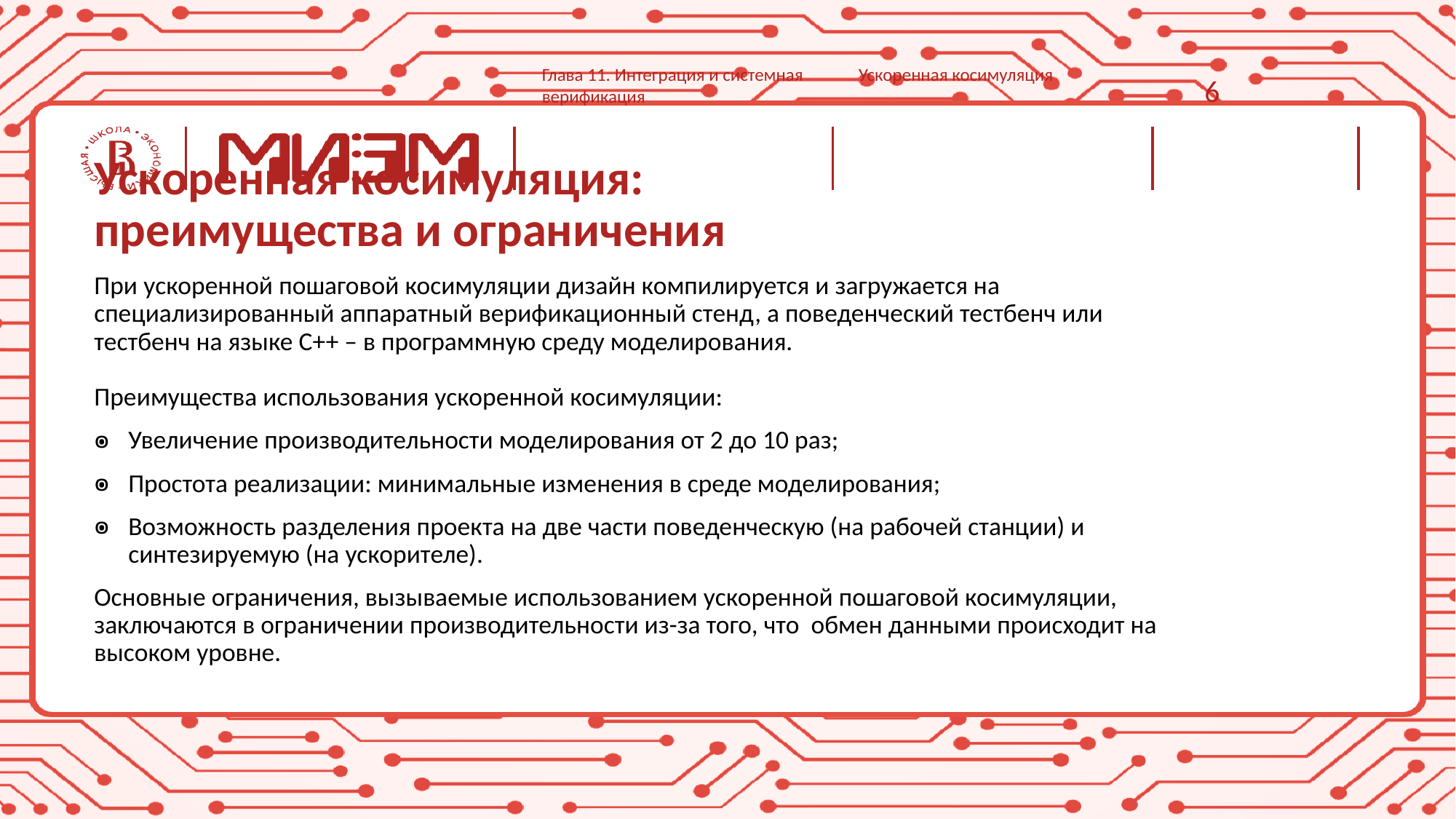

Глава 11. Интеграция и системная верификация
Ускоренная косимуляция
6
# Ускоренная косимуляция: преимущества и ограничения
При ускоренной пошаговой косимуляции дизайн компилируется и загружается на специализированный аппаратный верификационный стенд, а поведенческий тестбенч или тестбенч на языке C++ – в программную среду моделирования.

Преимущества использования ускоренной косимуляции:
Увеличение производительности моделирования от 2 до 10 раз;
Простота реализации: минимальные изменения в среде моделирования;
Возможность разделения проекта на две части поведенческую (на рабочей станции) и синтезируемую (на ускорителе).
Основные ограничения, вызываемые использованием ускоренной пошаговой косимуляции, заключаются в ограничении производительности из-за того, что  обмен данными происходит на высоком уровне.